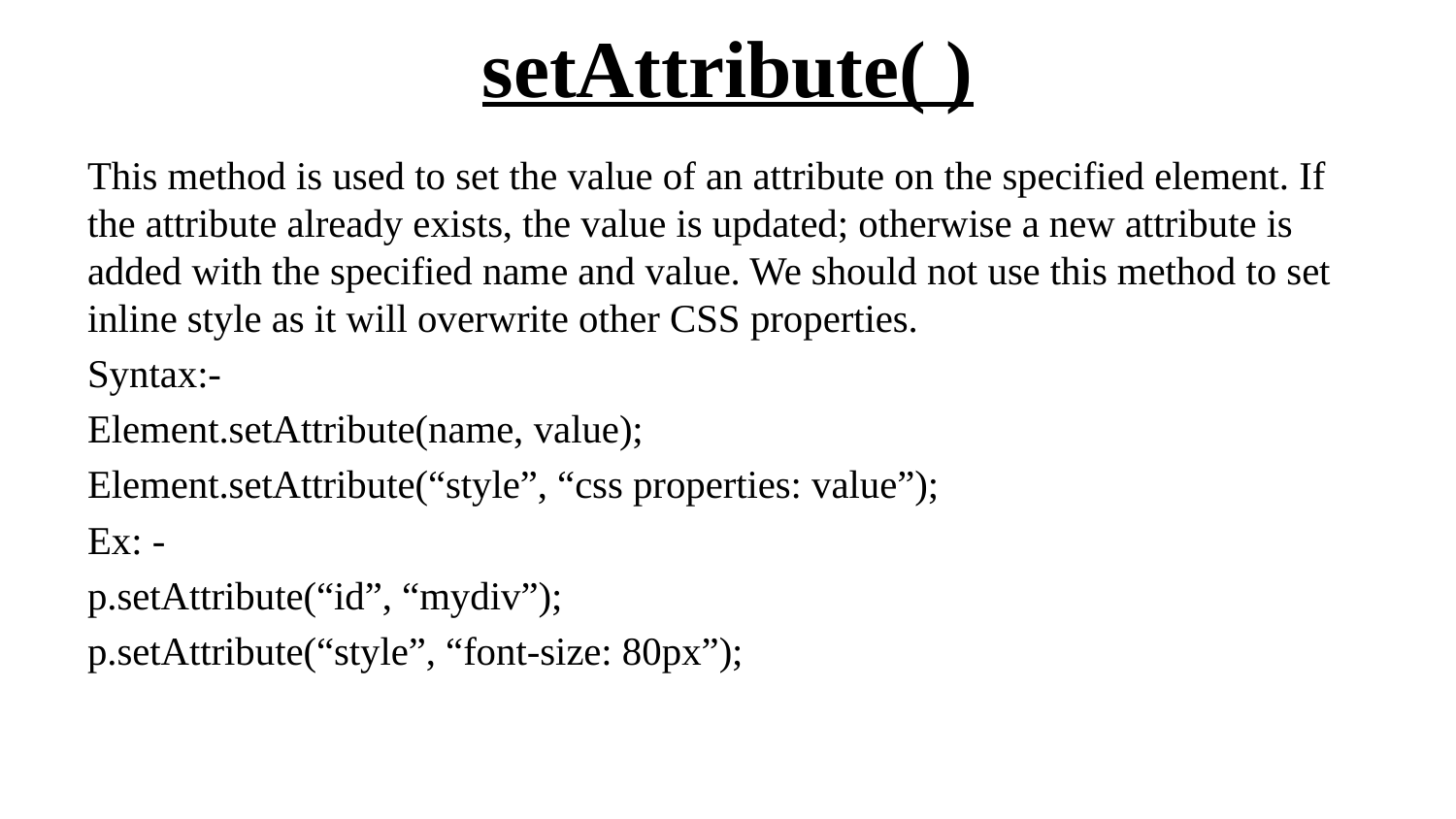

# setAttribute( )
This method is used to set the value of an attribute on the specified element. If the attribute already exists, the value is updated; otherwise a new attribute is added with the specified name and value. We should not use this method to set inline style as it will overwrite other CSS properties.
Syntax:-
Element.setAttribute(name, value);
Element.setAttribute(“style”, “css properties: value”);
Ex: -
p.setAttribute(“id”, “mydiv”);
p.setAttribute(“style”, “font-size: 80px”);